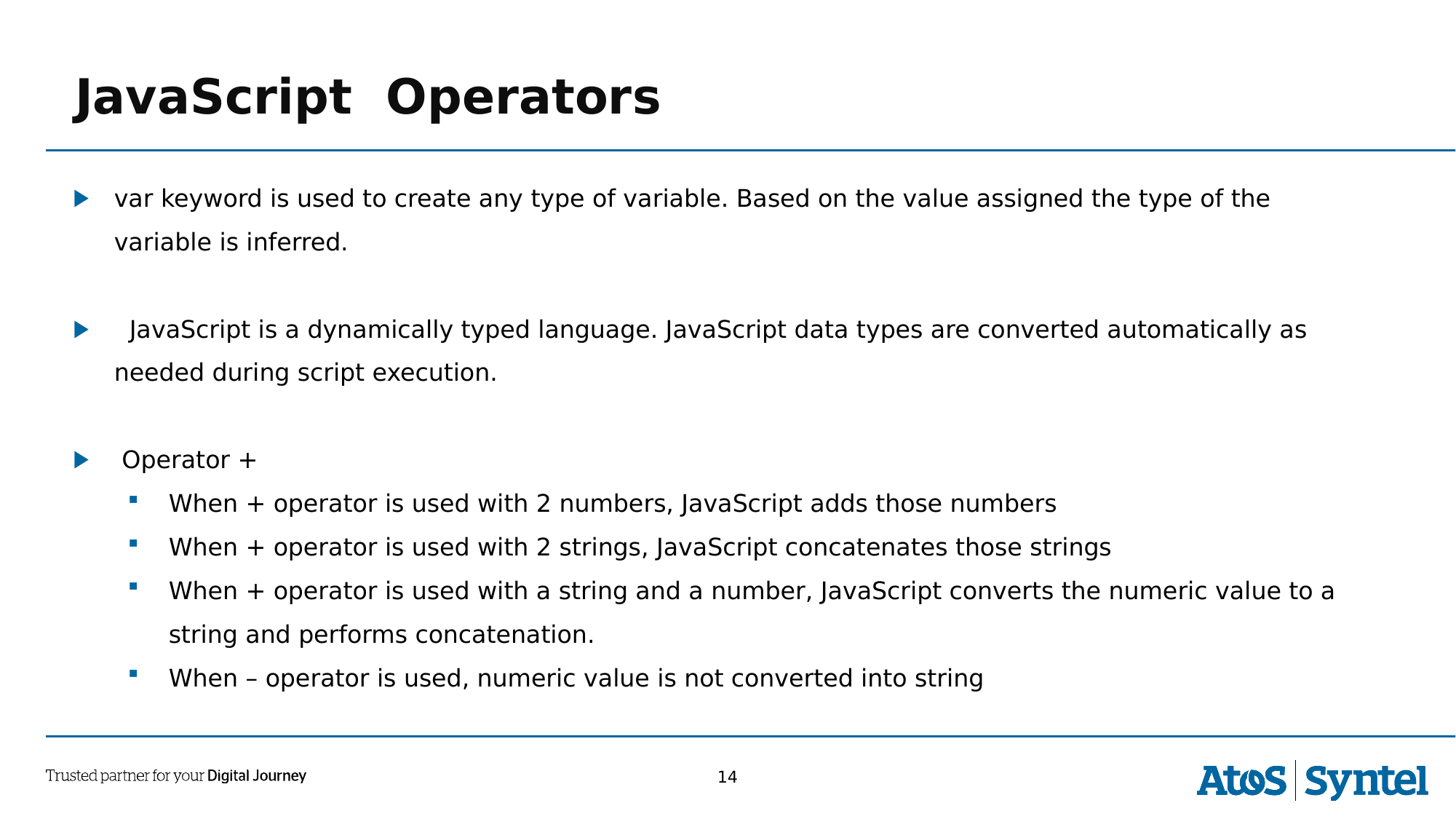

JavaScript  Operators
var keyword is used to create any type of variable. Based on the value assigned the type of the variable is inferred.

  JavaScript is a dynamically typed language. JavaScript data types are converted automatically as needed during script execution.

 Operator +
When + operator is used with 2 numbers, JavaScript adds those numbers
When + operator is used with 2 strings, JavaScript concatenates those strings
When + operator is used with a string and a number, JavaScript converts the numeric value to a string and performs concatenation.
When – operator is used, numeric value is not converted into string